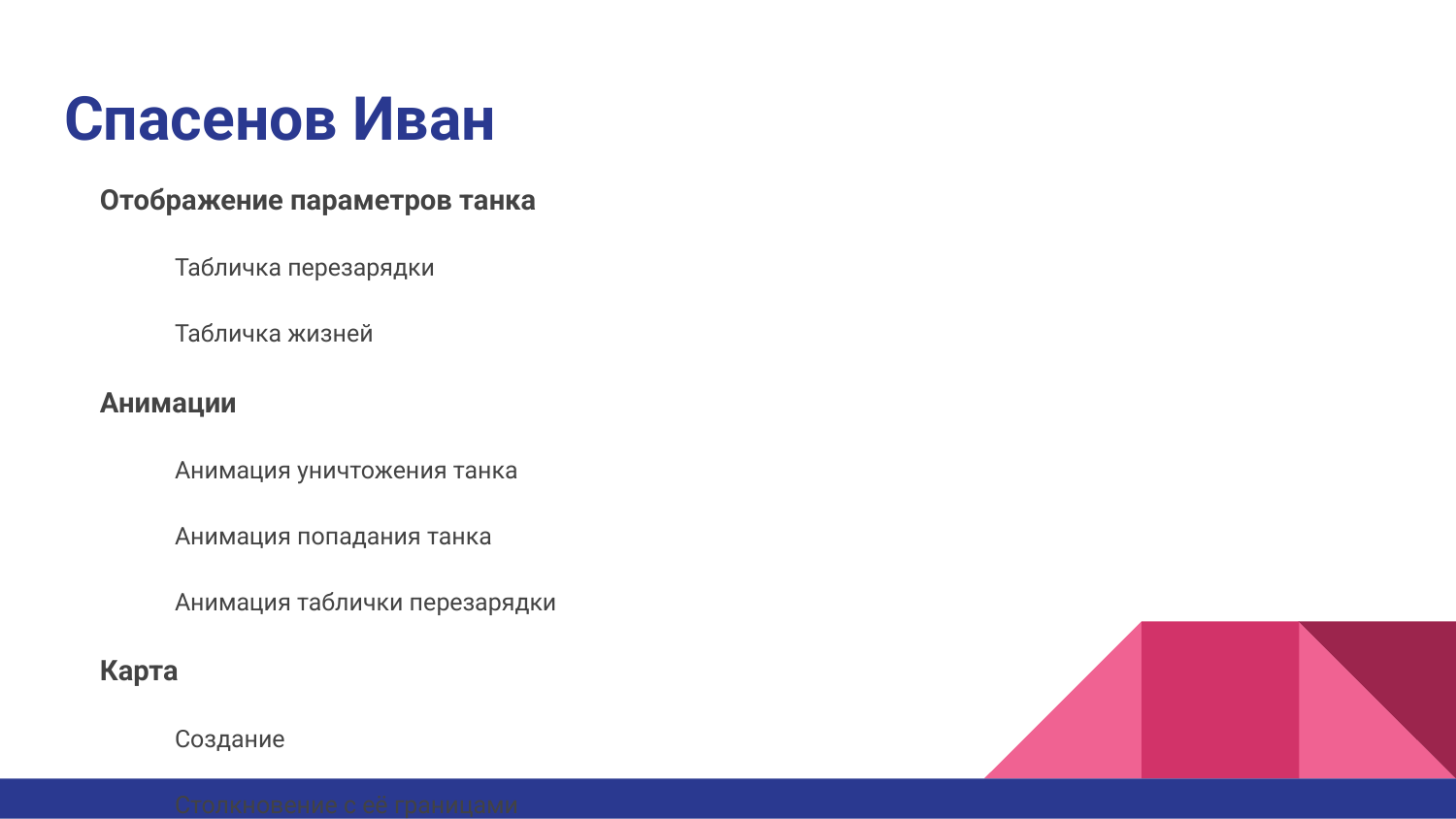

# Спасенов Иван
Отображение параметров танка
Табличка перезарядки
Табличка жизней
Анимации
Анимация уничтожения танка
Анимация попадания танка
Анимация таблички перезарядки
Карта
Создание
Столкновение с её границами
Урон от столкновений
Здоровье и урон
Функция, отслеживающая попадание снаряда
Урон от попадания